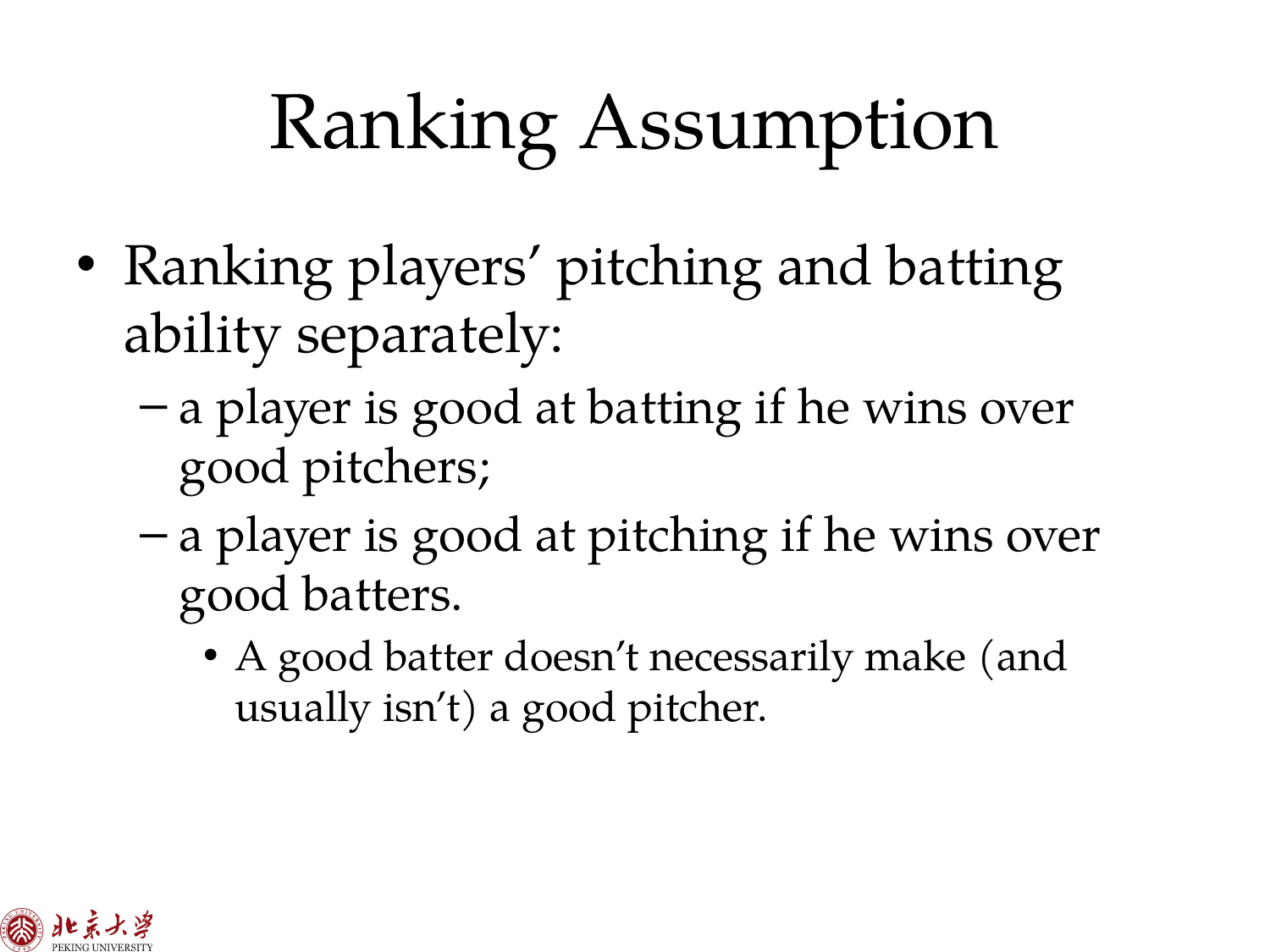

# Ranking Assumption
Ranking players’ pitching and batting ability separately:
a player is good at batting if he wins over good pitchers;
a player is good at pitching if he wins over good batters.
A good batter doesn’t necessarily make (and usually isn’t) a good pitcher.